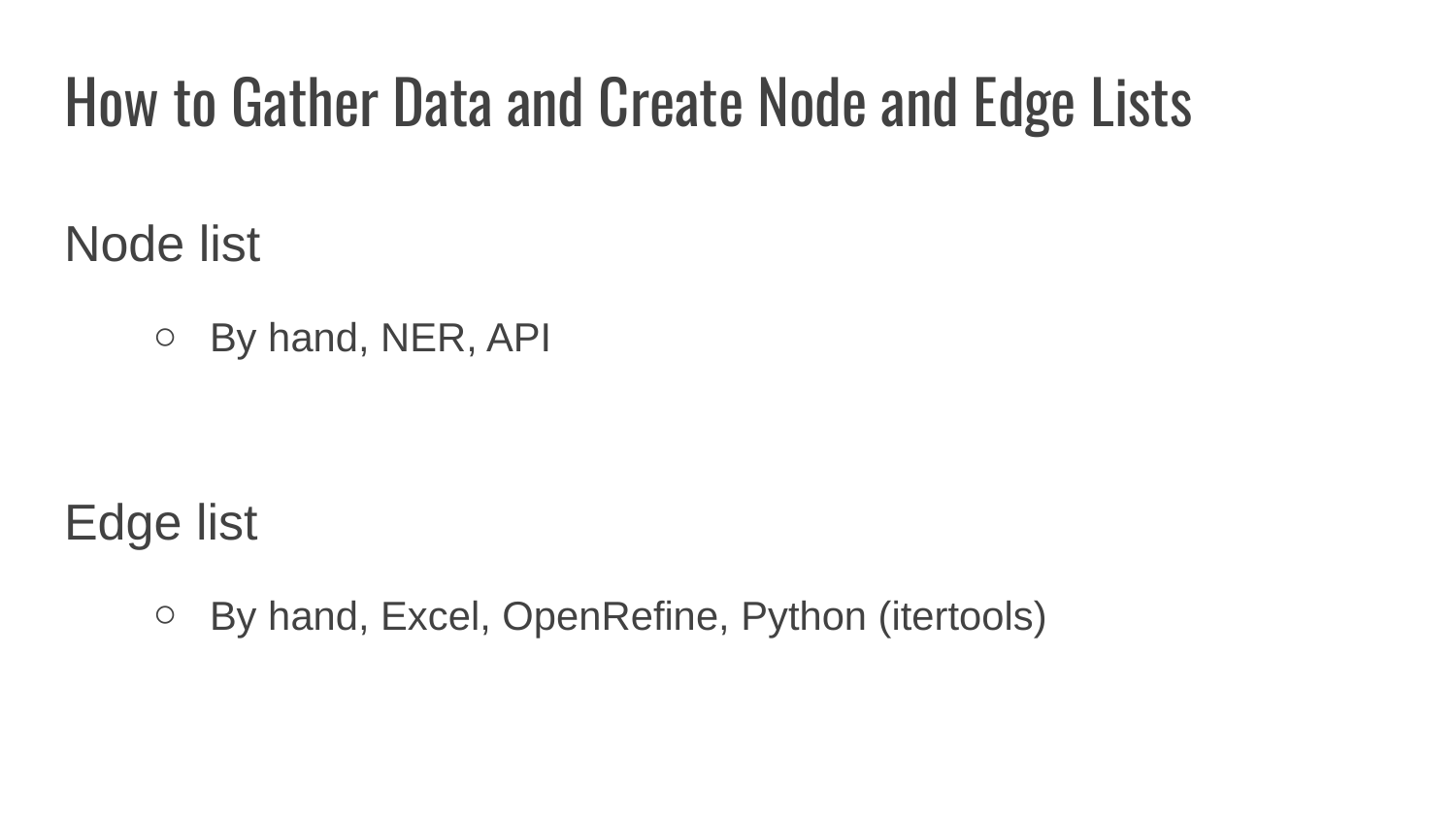

# How to Gather Data and Create Node and Edge Lists
Node list
By hand, NER, API

Edge list
By hand, Excel, OpenRefine, Python (itertools)